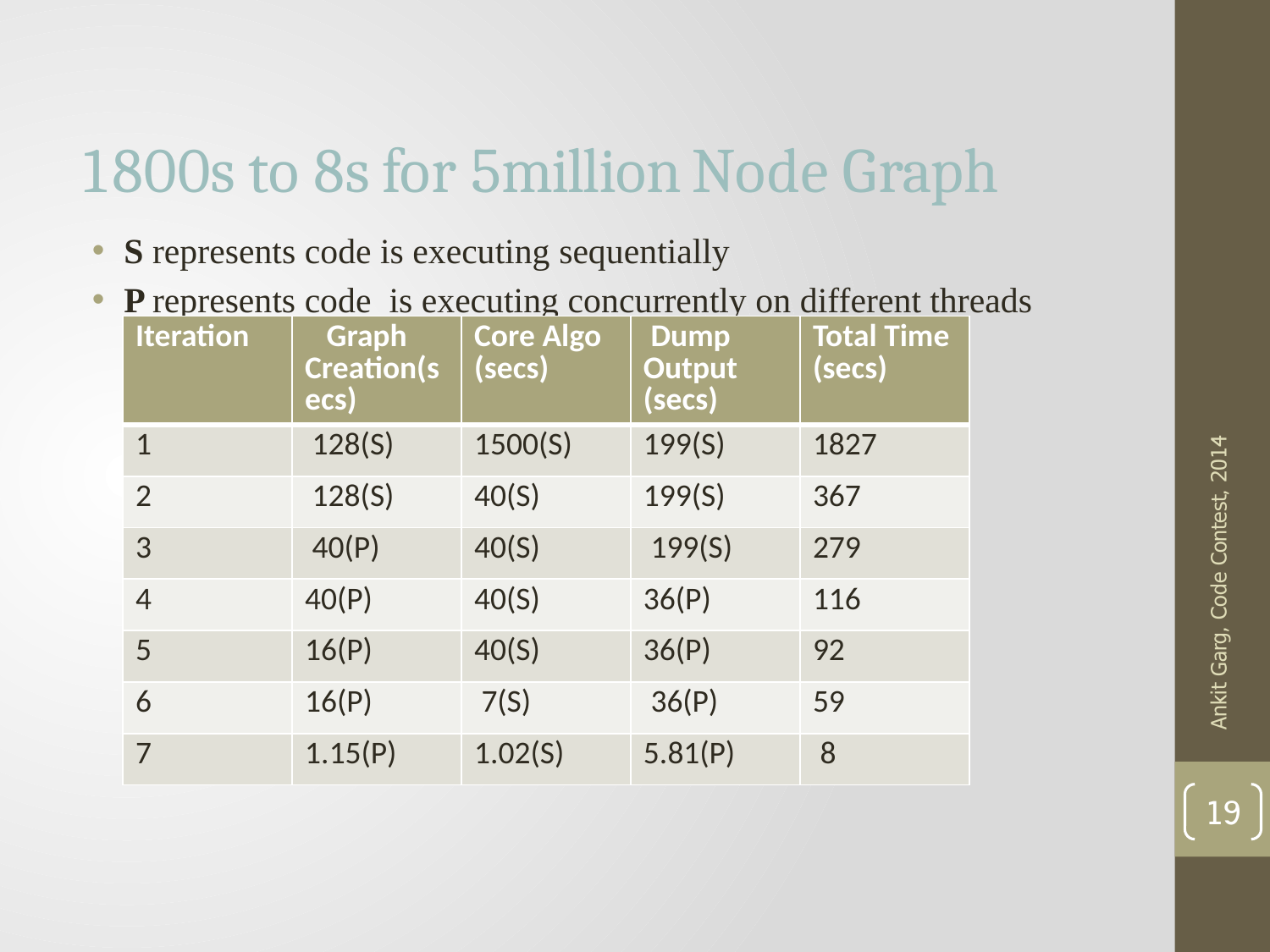

# 1800s to 8s for 5million Node Graph
S represents code is executing sequentially
P represents code  is executing concurrently on different threads
| Iteration | Graph Creation(secs) | Core Algo (secs) | Dump Output (secs) | Total Time (secs) |
| --- | --- | --- | --- | --- |
| 1 | 128(S) | 1500(S) | 199(S) | 1827 |
| 2 | 128(S) | 40(S) | 199(S) | 367 |
| 3 | 40(P) | 40(S) | 199(S) | 279 |
| 4 | 40(P) | 40(S) | 36(P) | 116 |
| 5 | 16(P) | 40(S) | 36(P) | 92 |
| 6 | 16(P) | 7(S) | 36(P) | 59 |
| 7 | 1.15(P) | 1.02(S) | 5.81(P) | 8 |
Ankit Garg, Code Contest, 2014
19